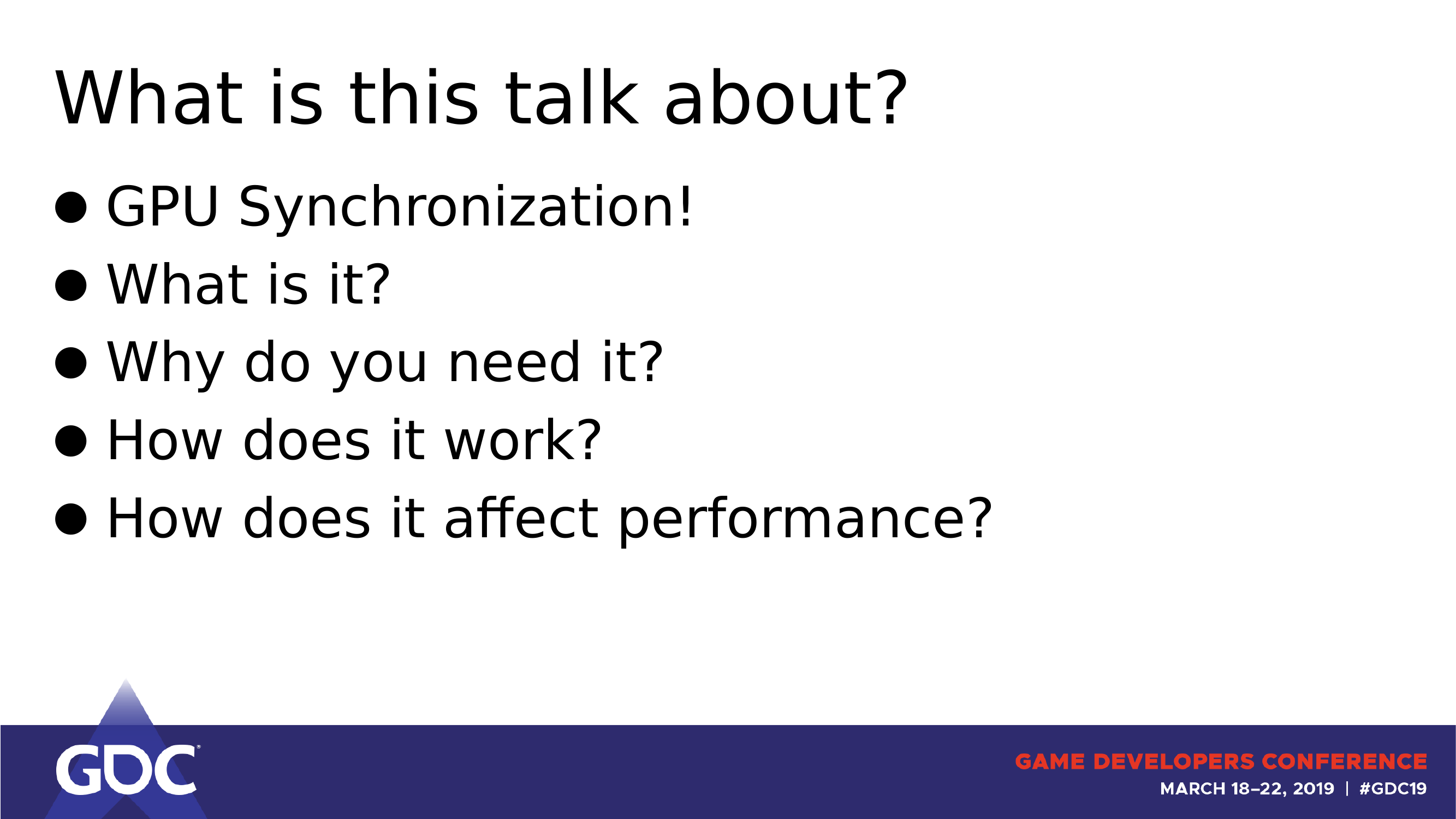

# What is this talk about?
GPU Synchronization!
What is it?
Why do you need it?
How does it work?
How does it affect performance?